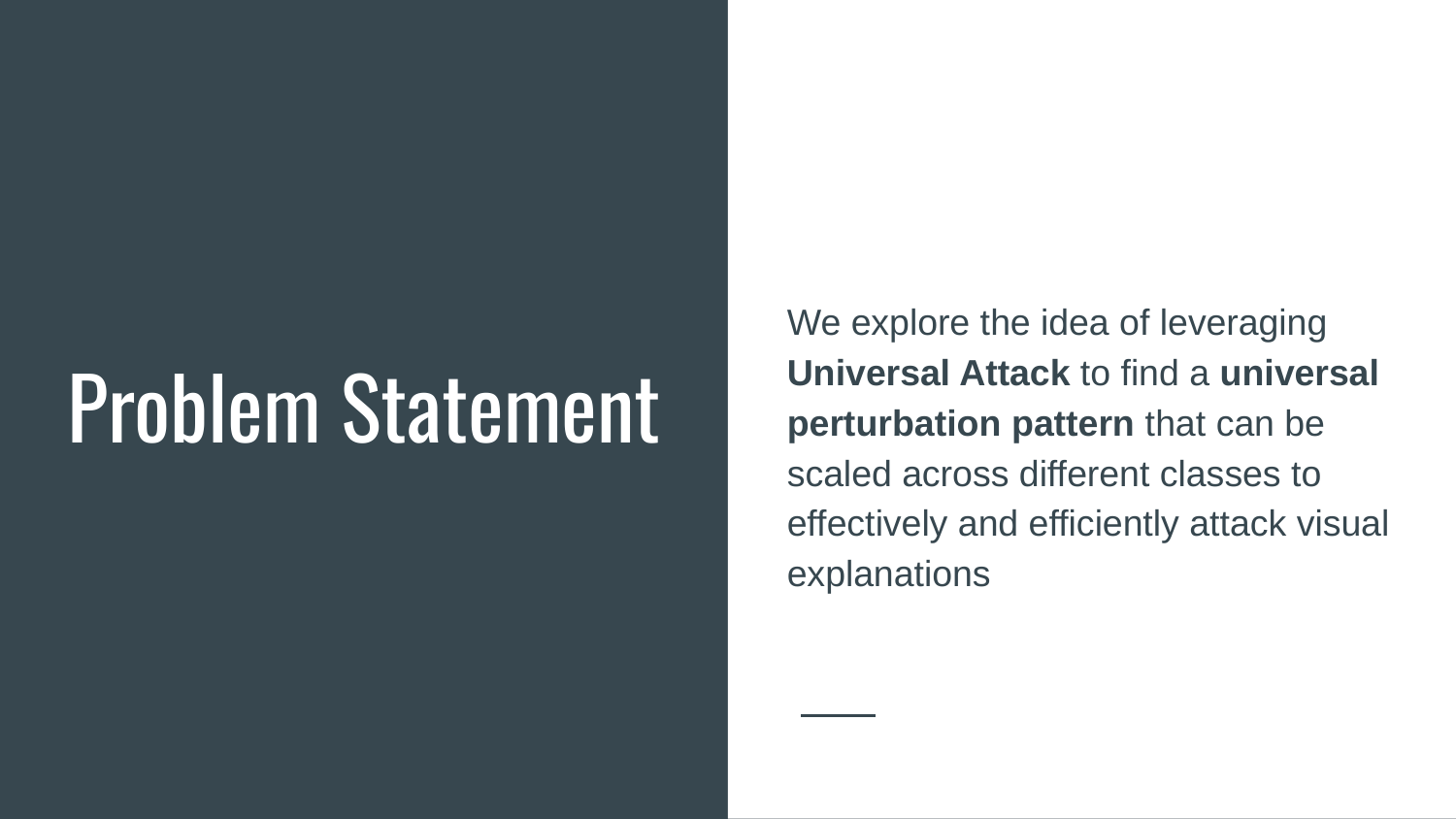

We explore the idea of leveraging Universal Attack to find a universal perturbation pattern that can be scaled across different classes to effectively and efficiently attack visual explanations
# Problem Statement